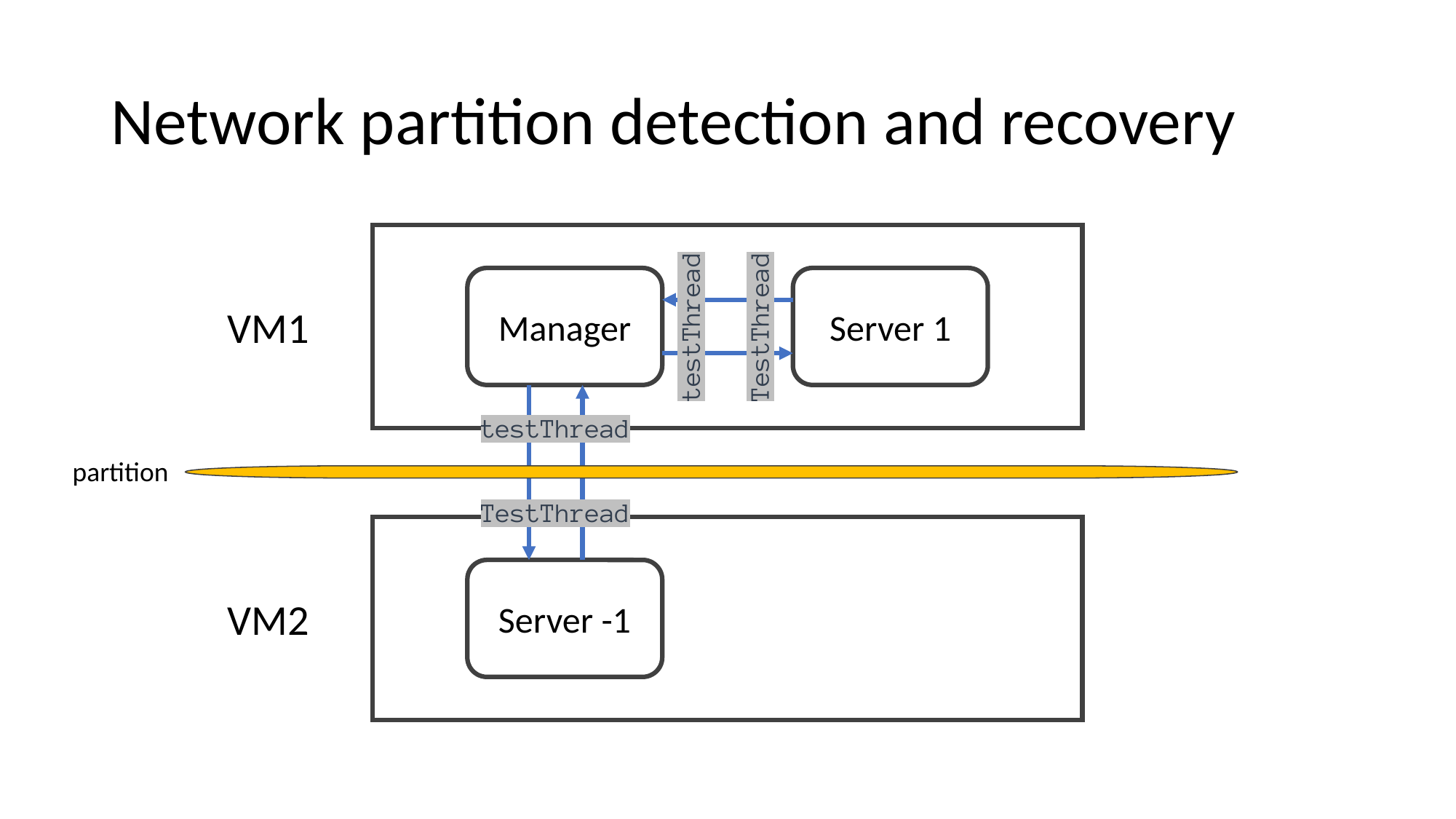

# Network partition detection and recovery

Manager
Server 1
testThread
TestThread
VM1
testThread
TestThread

Server -1
VM2
partition